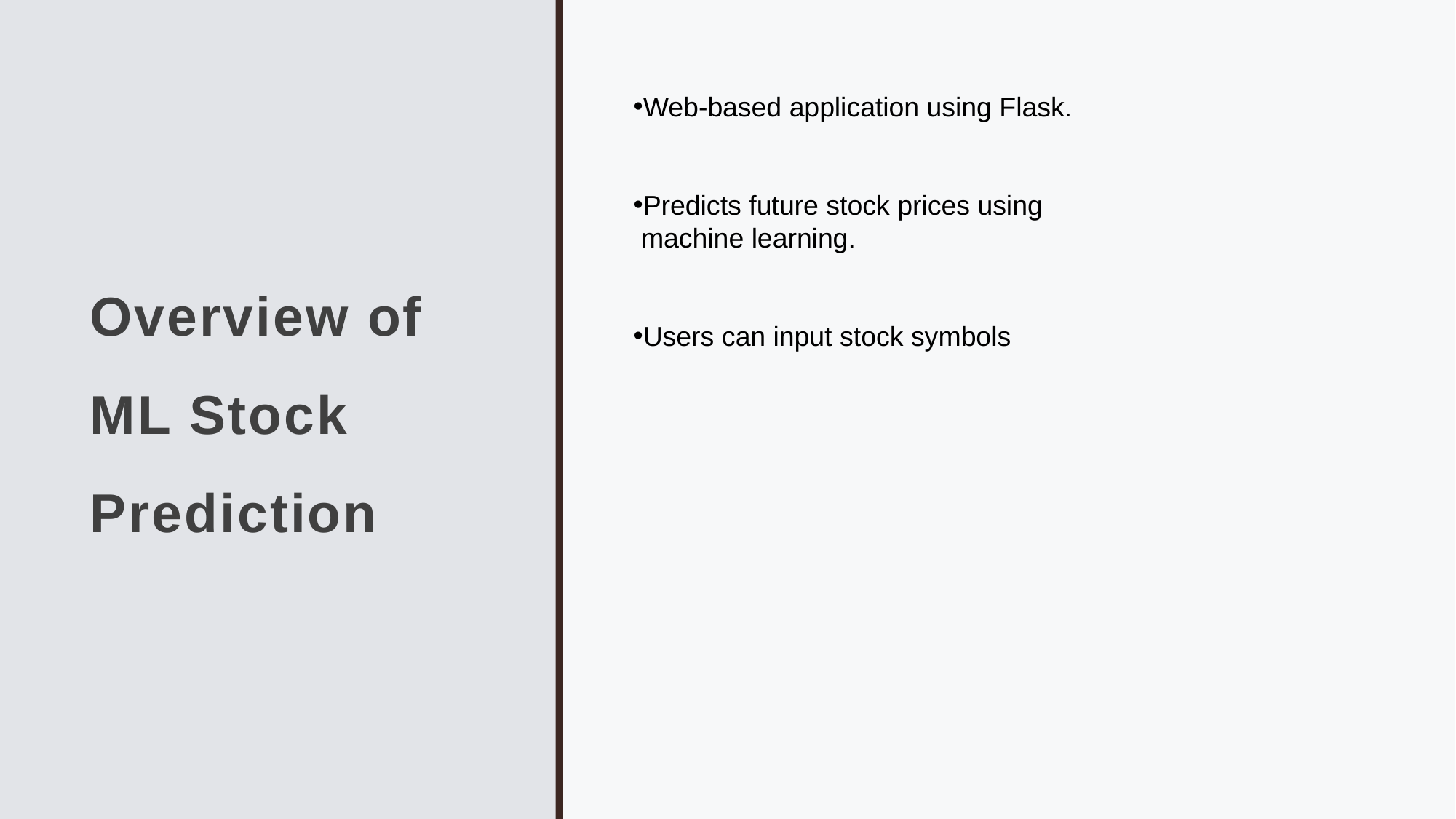

# Overview of ML Stock Prediction
Web-based application using Flask.

Predicts future stock prices using
 machine learning.

Users can input stock symbols